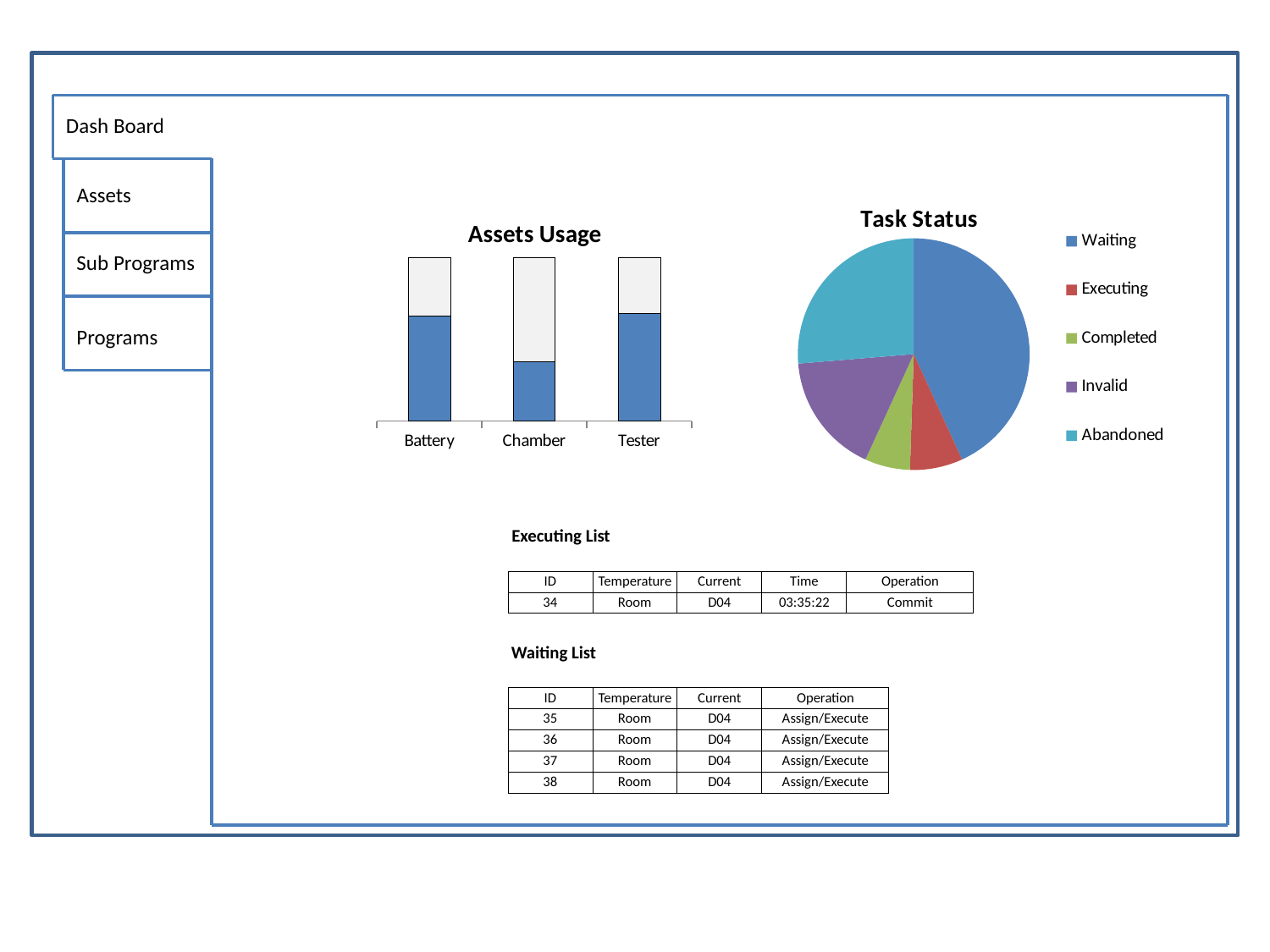

Dash Board
Assets

### Chart: Task Status

| Category | Task Status |
|---|---|
| Waiting | 8.200000000000001 |
| Executing | 1.4 |
| Completed | 1.2 |
| Invalid | 3.2 |
| Abandoned | 5.0 |
Assets Usage
Sub Programs

### Chart

| Category | Series 1 | Series 2 |
|---|---|---|
| Battery | 4.3 | 2.4 |
| Chamber | 2.5 | 4.4 |
| Tester | 3.5 | 1.8 |
Programs
Executing List
| ID | Temperature | Current | Time | Operation |
| --- | --- | --- | --- | --- |
| 34 | Room | D04 | 03:35:22 | Commit |
Waiting List
| ID | Temperature | Current | Operation |
| --- | --- | --- | --- |
| 35 | Room | D04 | Assign/Execute |
| 36 | Room | D04 | Assign/Execute |
| 37 | Room | D04 | Assign/Execute |
| 38 | Room | D04 | Assign/Execute |